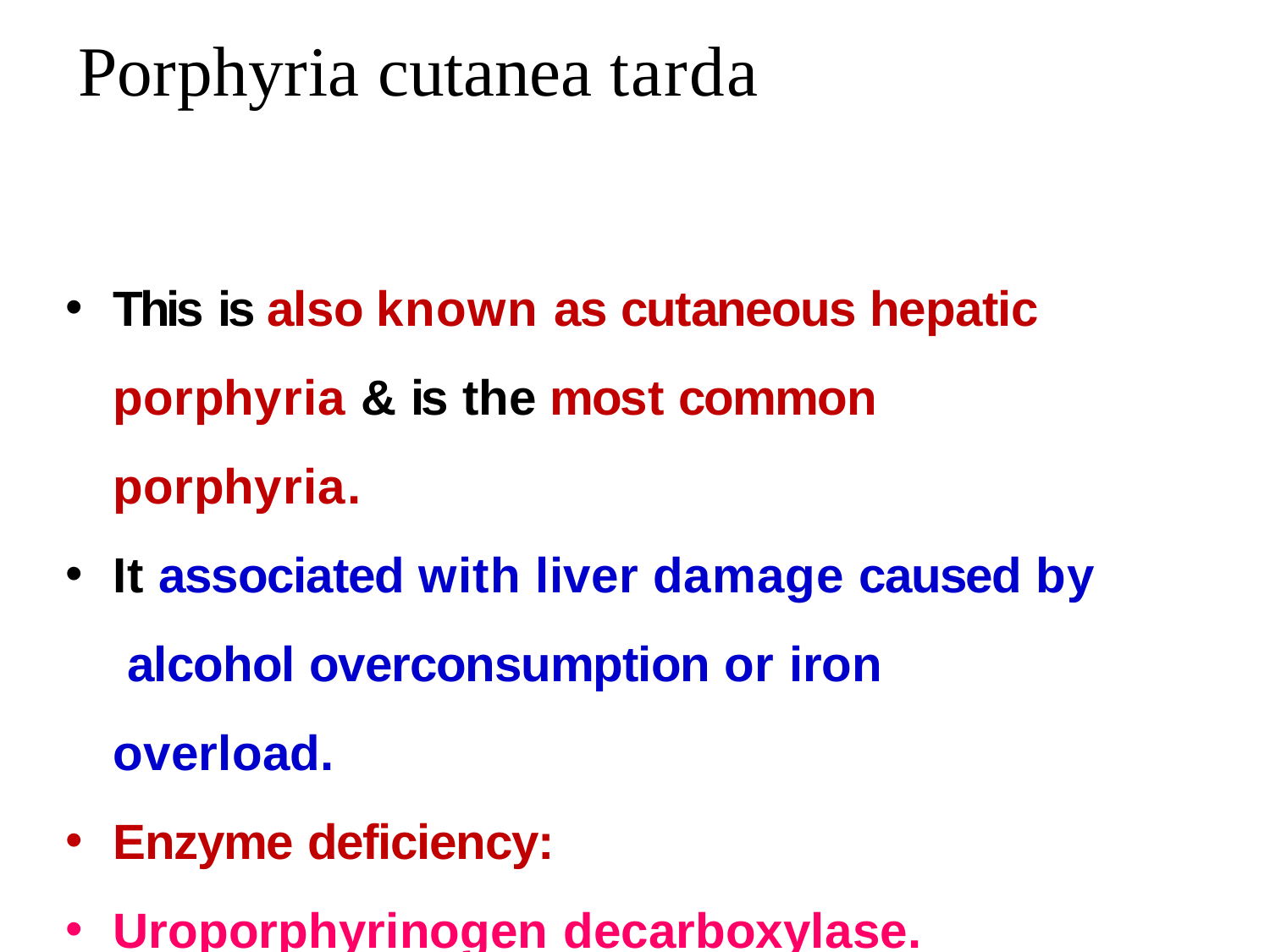

# Porphyria cutanea tarda
This is also known as cutaneous hepatic  porphyria & is the most common porphyria.
It associated with liver damage caused by  alcohol overconsumption or iron overload.
Enzyme deficiency:
Uroporphyrinogen decarboxylase.